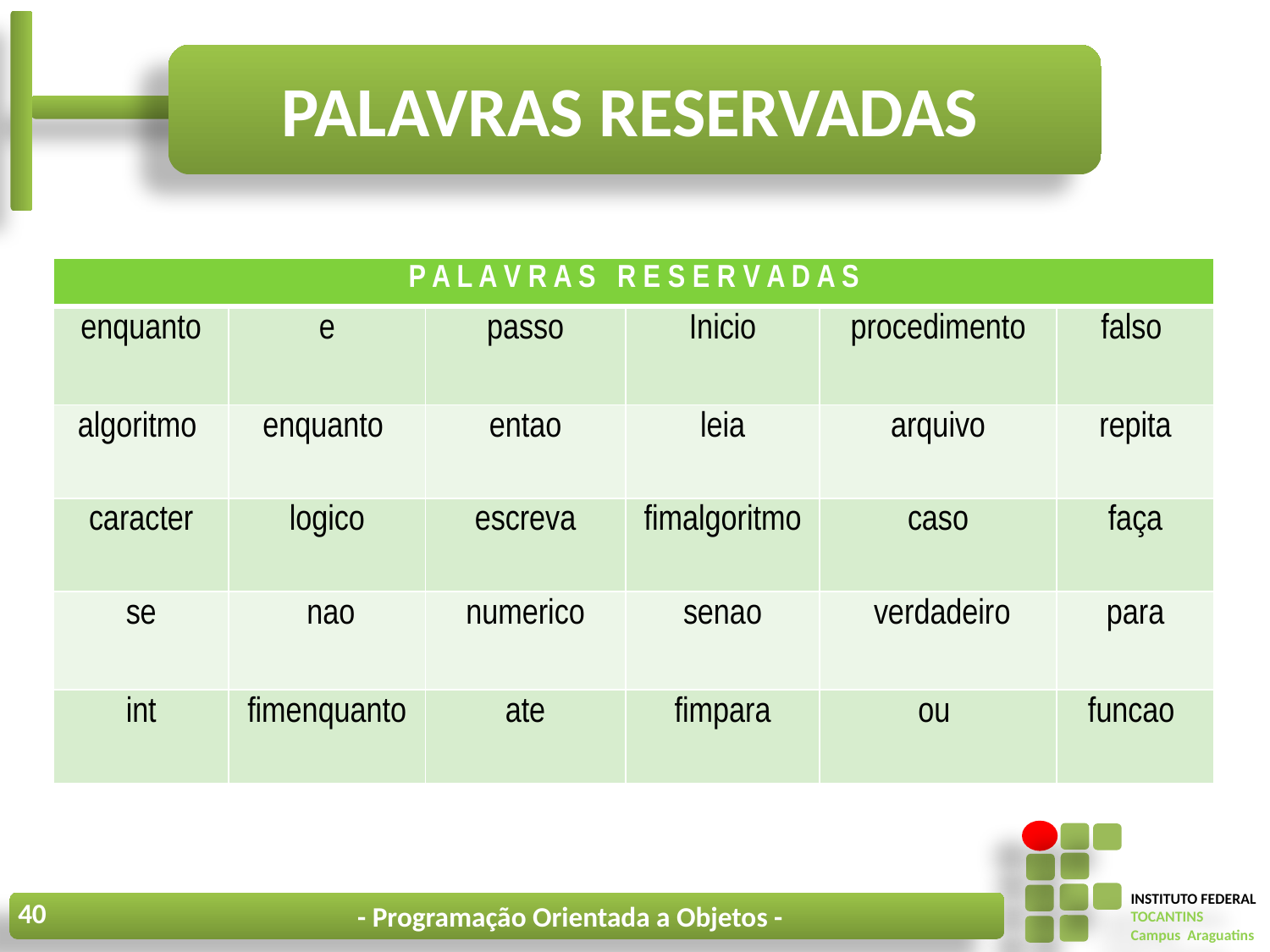

# Palavras reservadas
| P A L A V R A S R E S E R V A D A S |  |  |  |  |  |
| --- | --- | --- | --- | --- | --- |
| enquanto | e | passo | Inicio | procedimento | falso |
| algoritmo | enquanto | entao | leia | arquivo | repita |
| caracter | logico | escreva | fimalgoritmo | caso | faça |
| se | nao | numerico | senao | verdadeiro | para |
| int | fimenquanto | ate | fimpara | ou | funcao |
40